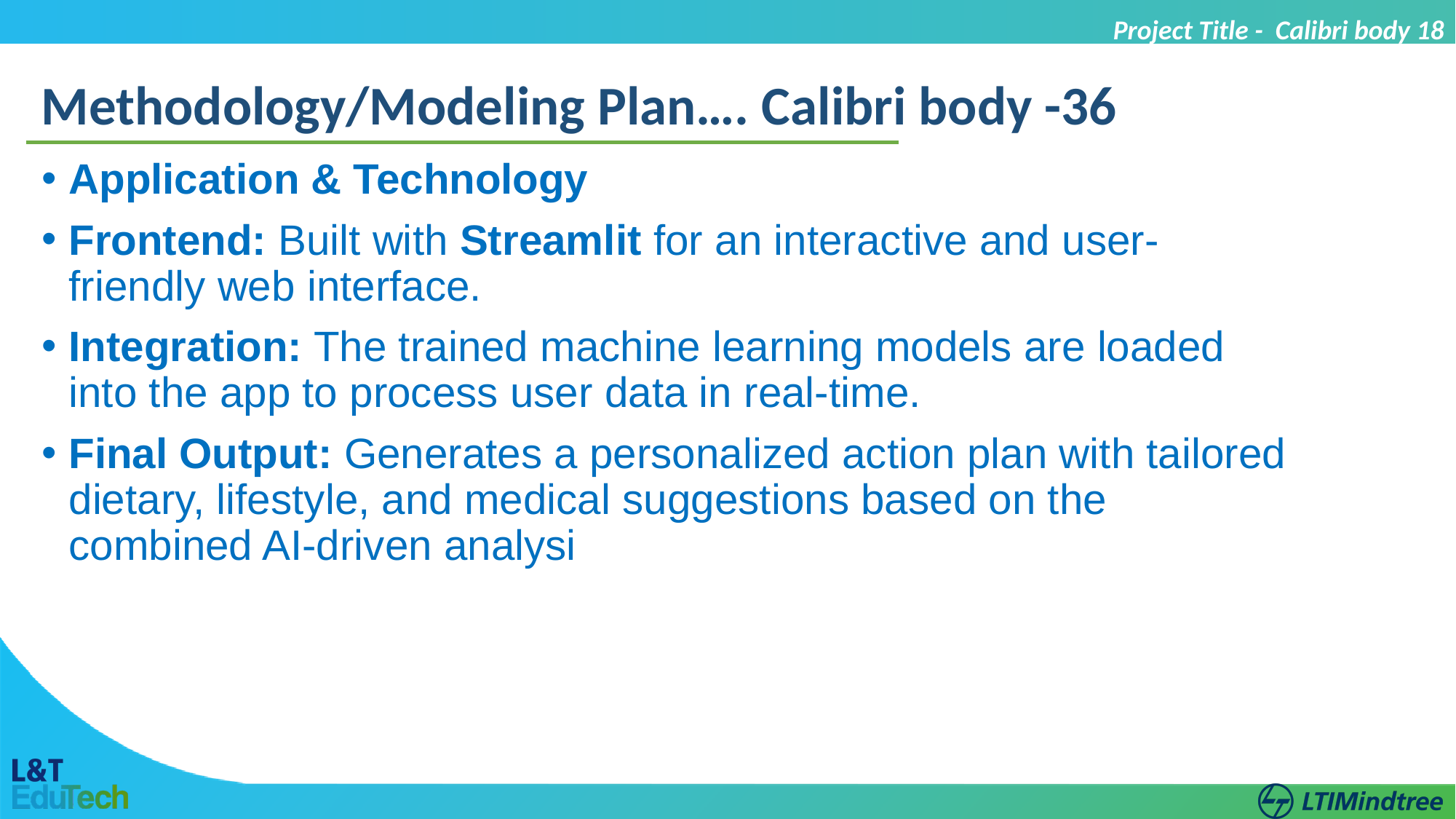

Project Title -  Calibri body 18

Methodology/Modeling Plan…. Calibri body -36
Application & Technology
Frontend: Built with Streamlit for an interactive and user-friendly web interface.
Integration: The trained machine learning models are loaded into the app to process user data in real-time.
Final Output: Generates a personalized action plan with tailored dietary, lifestyle, and medical suggestions based on the combined AI-driven analysi